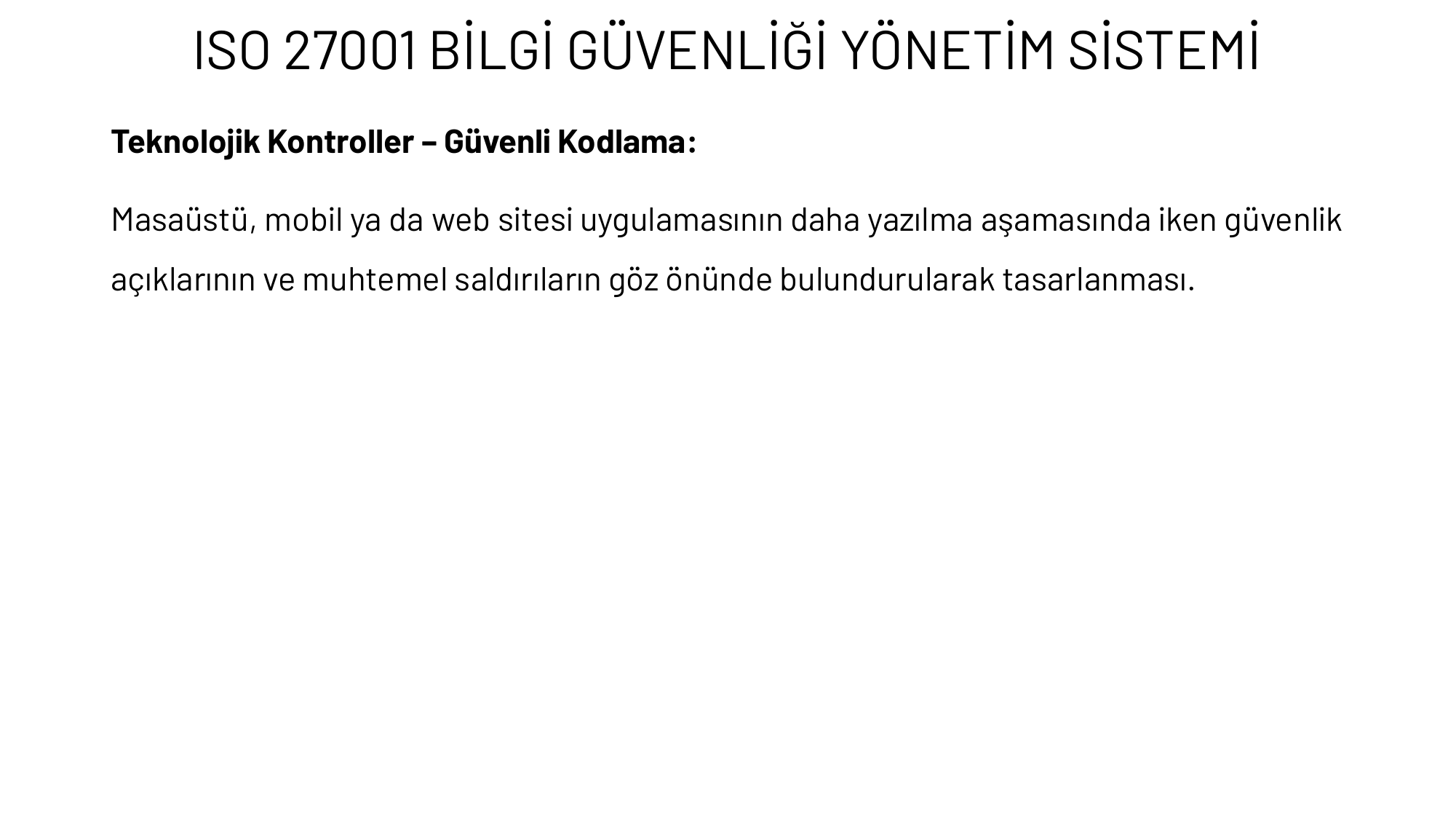

# ISO 27001 BİLGİ GÜVENLİĞİ YÖNETİM SİSTEMİ
Teknolojik Kontroller – Güvenli Kodlama:
Masaüstü, mobil ya da web sitesi uygulamasının daha yazılma aşamasında iken güvenlik açıklarının ve muhtemel saldırıların göz önünde bulundurularak tasarlanması.